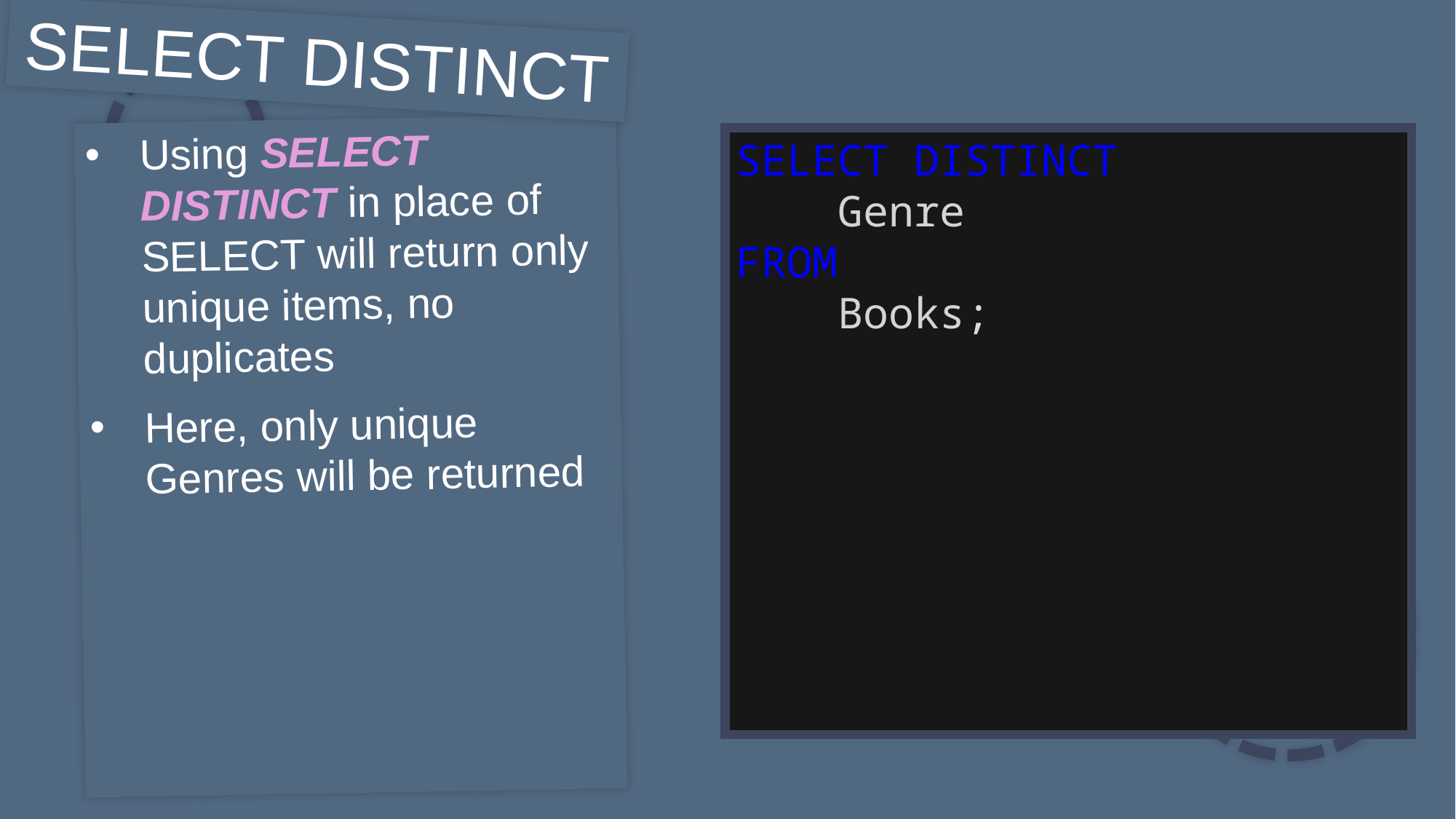

SELECT DISTINCT

Using SELECT DISTINCT in place of SELECT will return only unique items, no duplicates
Here, only unique Genres will be returned
SELECT DISTINCT
    Genre
FROM
    Books;